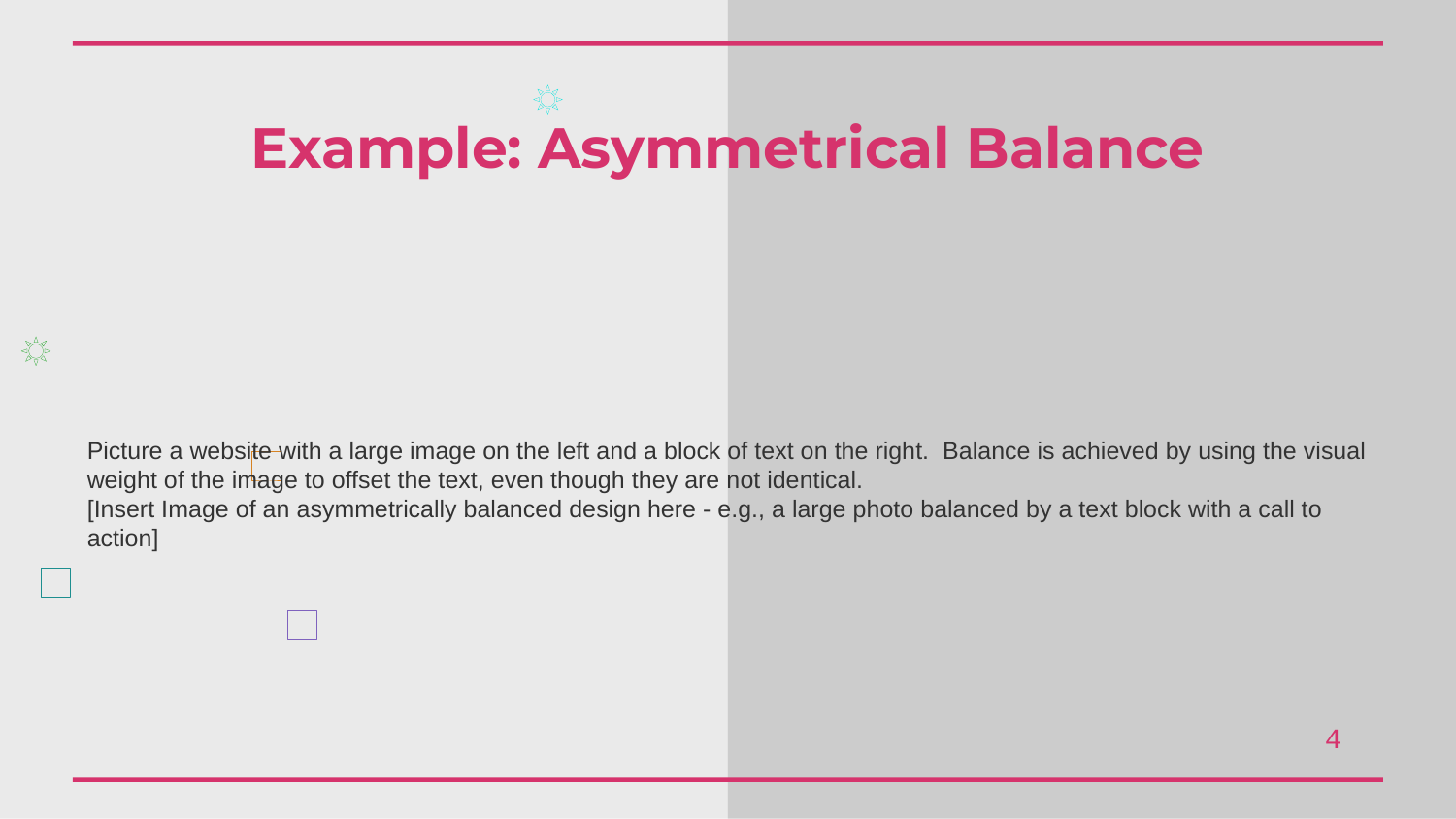

Example: Asymmetrical Balance

Picture a website with a large image on the left and a block of text on the right.  Balance is achieved by using the visual weight of the image to offset the text, even though they are not identical.
[Insert Image of an asymmetrically balanced design here - e.g., a large photo balanced by a text block with a call to action]

4